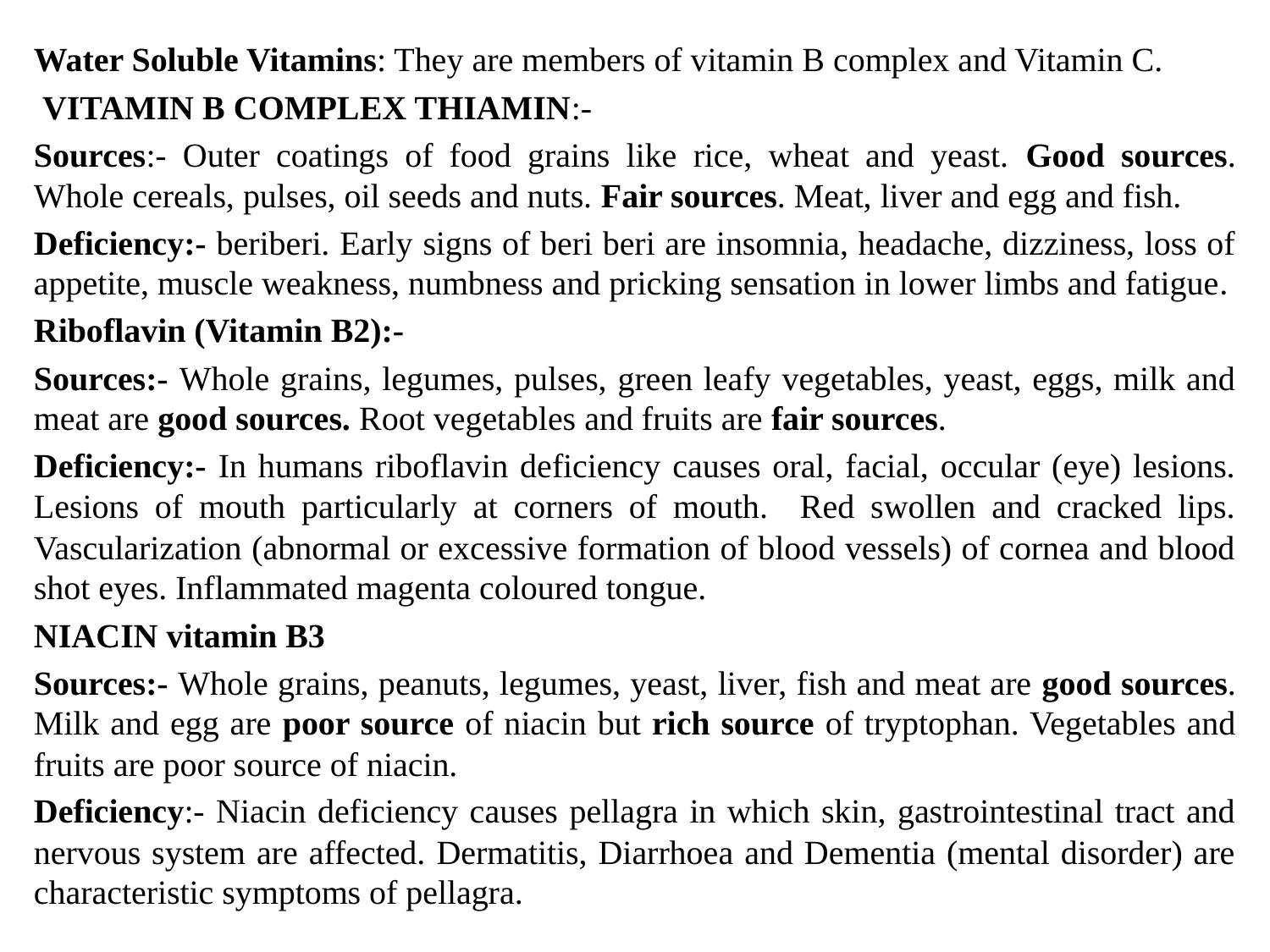

#
Water Soluble Vitamins: They are members of vitamin B complex and Vitamin C.
 VITAMIN B COMPLEX THIAMIN:-
Sources:- Outer coatings of food grains like rice, wheat and yeast. Good sources. Whole cereals, pulses, oil seeds and nuts. Fair sources. Meat, liver and egg and fish.
Deficiency:- beriberi. Early signs of beri beri are insomnia, headache, dizziness, loss of appetite, muscle weakness, numbness and pricking sensation in lower limbs and fatigue.
Riboflavin (Vitamin B2):-
Sources:- Whole grains, legumes, pulses, green leafy vegetables, yeast, eggs, milk and meat are good sources. Root vegetables and fruits are fair sources.
Deficiency:- In humans riboflavin deficiency causes oral, facial, occular (eye) lesions. Lesions of mouth particularly at corners of mouth.  Red swollen and cracked lips. Vascularization (abnormal or excessive formation of blood vessels) of cornea and blood shot eyes. Inflammated magenta coloured tongue.
NIACIN vitamin B3
Sources:- Whole grains, peanuts, legumes, yeast, liver, fish and meat are good sources. Milk and egg are poor source of niacin but rich source of tryptophan. Vegetables and fruits are poor source of niacin.
Deficiency:- Niacin deficiency causes pellagra in which skin, gastrointestinal tract and nervous system are affected. Dermatitis, Diarrhoea and Dementia (mental disorder) are characteristic symptoms of pellagra.